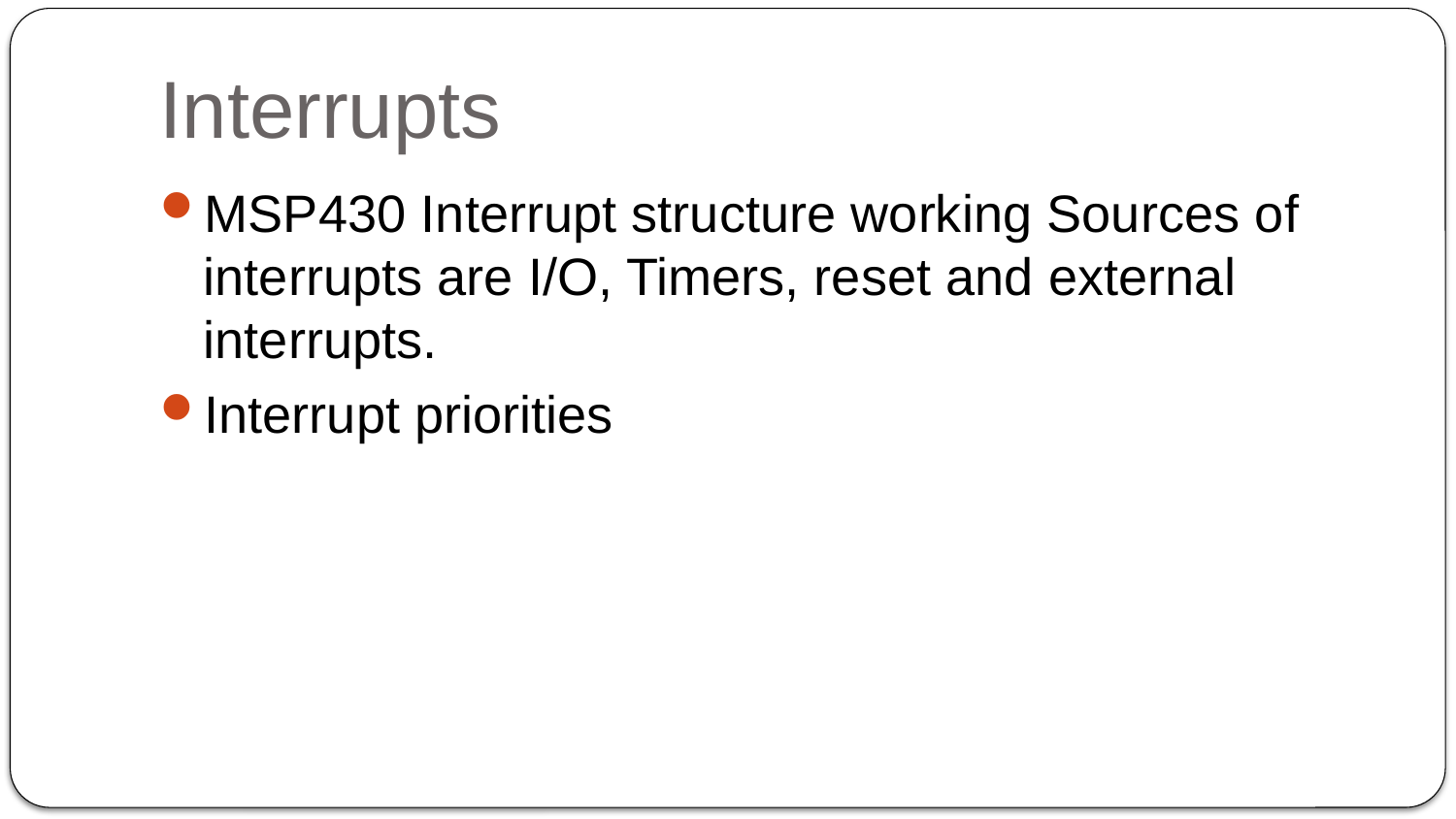

# Interrupts
MSP430 Interrupt structure working Sources of interrupts are I/O, Timers, reset and external interrupts.
Interrupt priorities